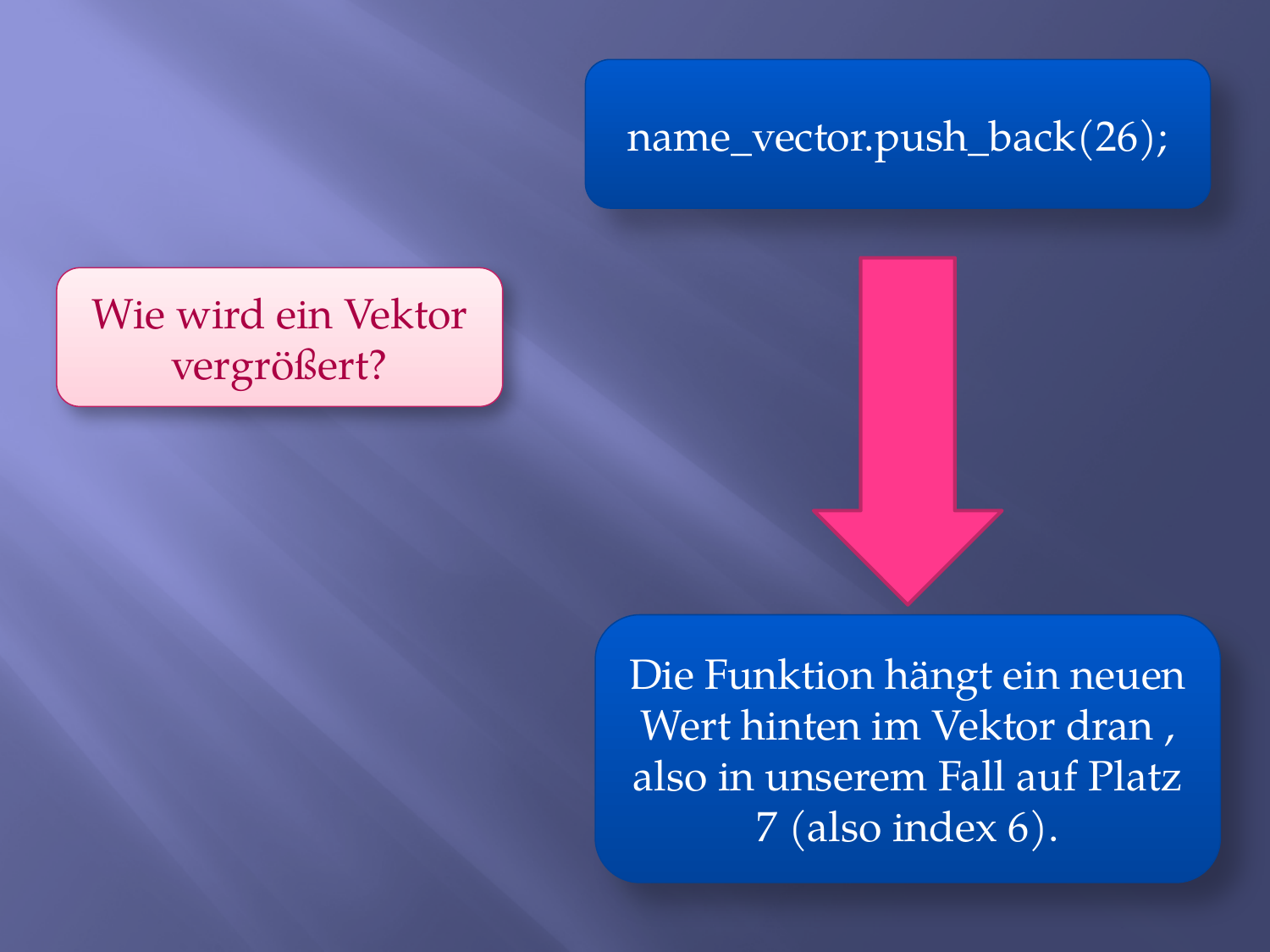

name_vector.push_back(26);

Wie wird ein Vektor vergrößert?
Die Funktion hängt ein neuen Wert hinten im Vektor dran , also in unserem Fall auf Platz 7 (also index 6).